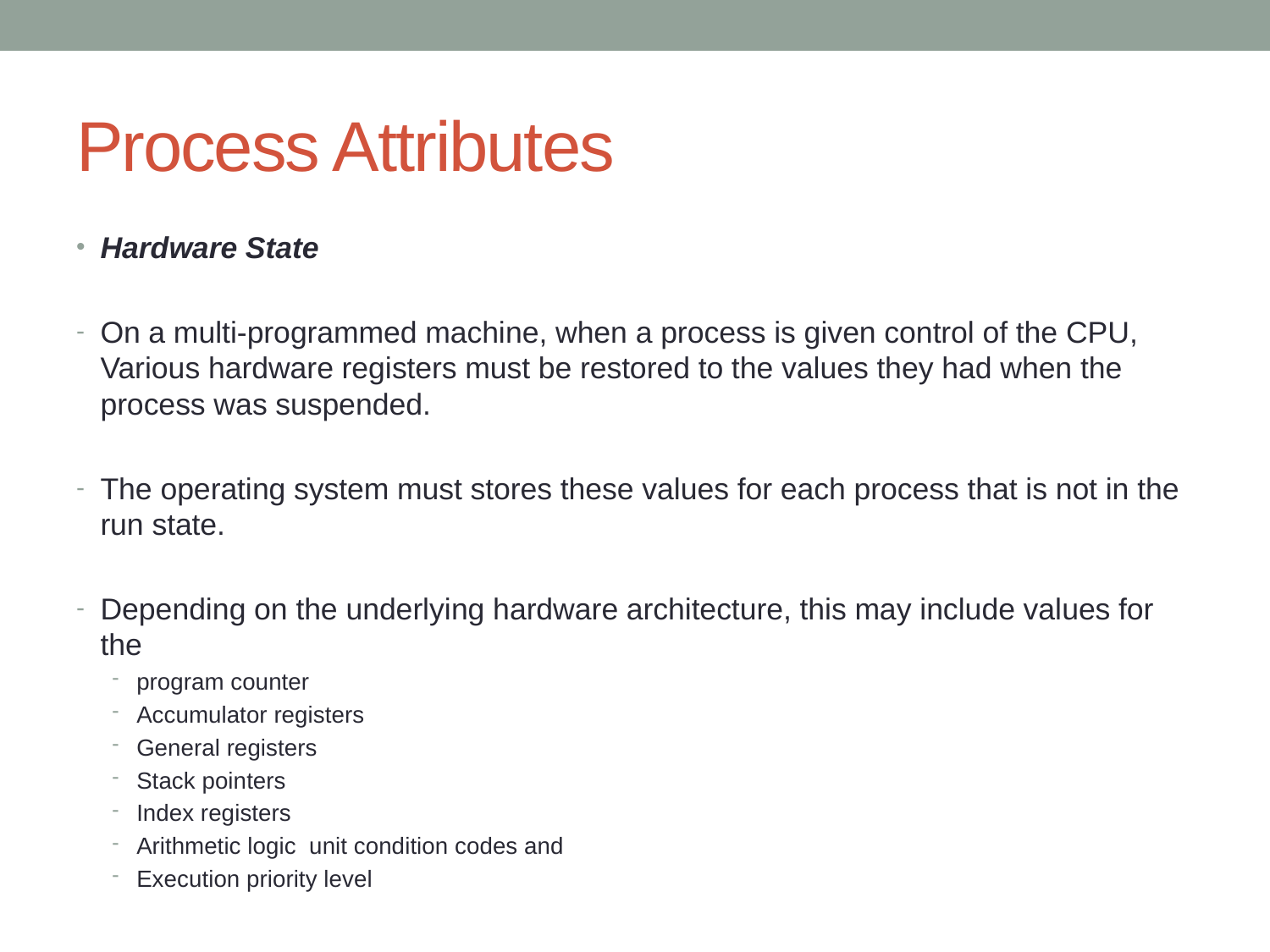

# Process Attributes
Hardware State

On a multi-programmed machine, when a process is given control of the CPU, Various hardware registers must be restored to the values they had when the process was suspended.

The operating system must stores these values for each process that is not in the run state.

Depending on the underlying hardware architecture, this may include values for the
program counter
Accumulator registers
General registers
Stack pointers
Index registers
Arithmetic logic  unit condition codes and
Execution priority level